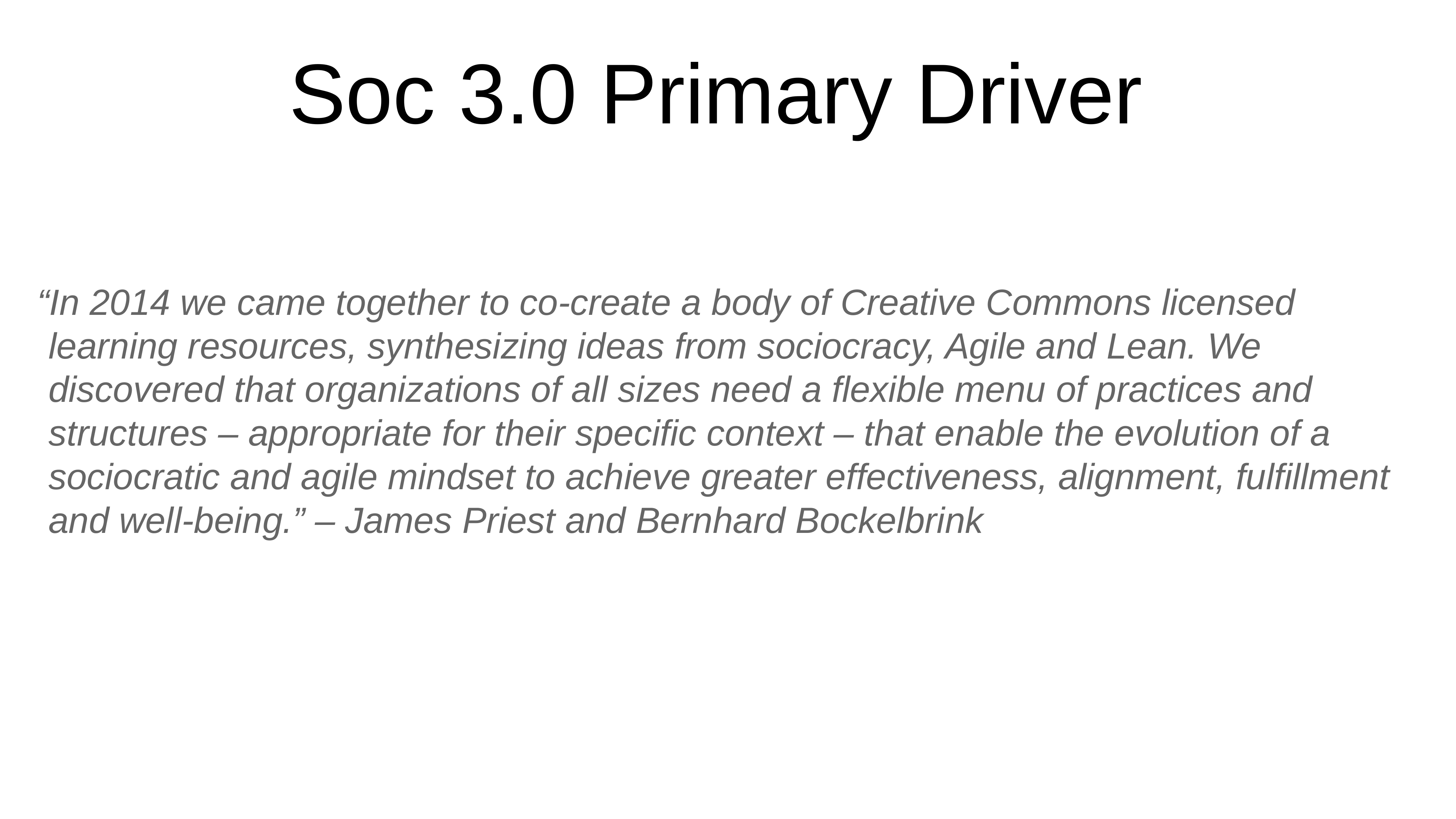

# Soc 3.0 Primary Driver
“In 2014 we came together to co-create a body of Creative Commons licensed learning resources, synthesizing ideas from sociocracy, Agile and Lean. We discovered that organizations of all sizes need a flexible menu of practices and structures – appropriate for their specific context – that enable the evolution of a sociocratic and agile mindset to achieve greater effectiveness, alignment, fulfillment and well-being.” – James Priest and Bernhard Bockelbrink